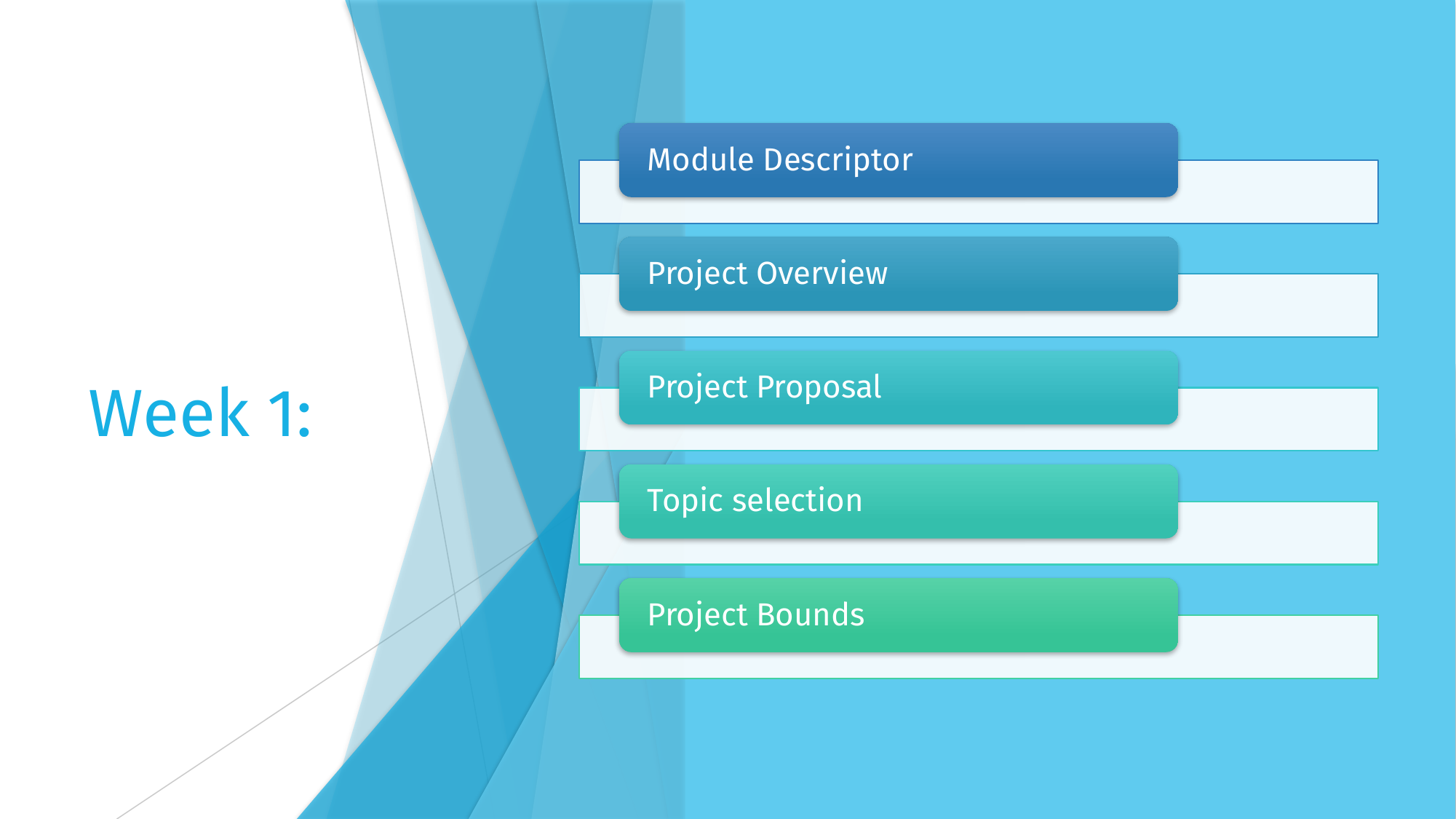

Module Descriptor
Project Overview
Project Proposal
Topic selection
Project Bounds
# Week 1: